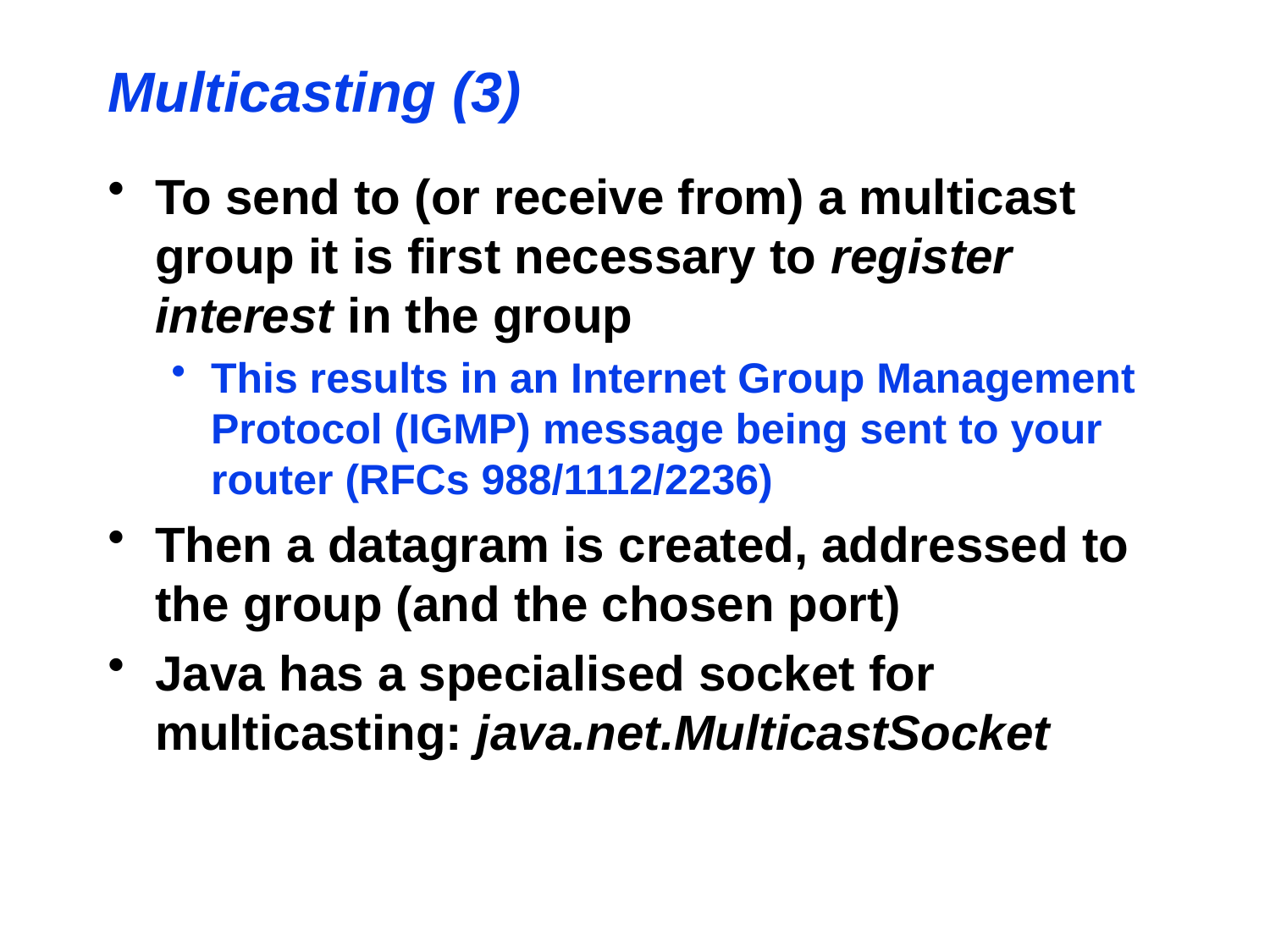

Multicasting (3)
To send to (or receive from) a multicast group it is first necessary to register interest in the group
This results in an Internet Group Management Protocol (IGMP) message being sent to your router (RFCs 988/1112/2236)
Then a datagram is created, addressed to the group (and the chosen port)
Java has a specialised socket for multicasting: java.net.MulticastSocket